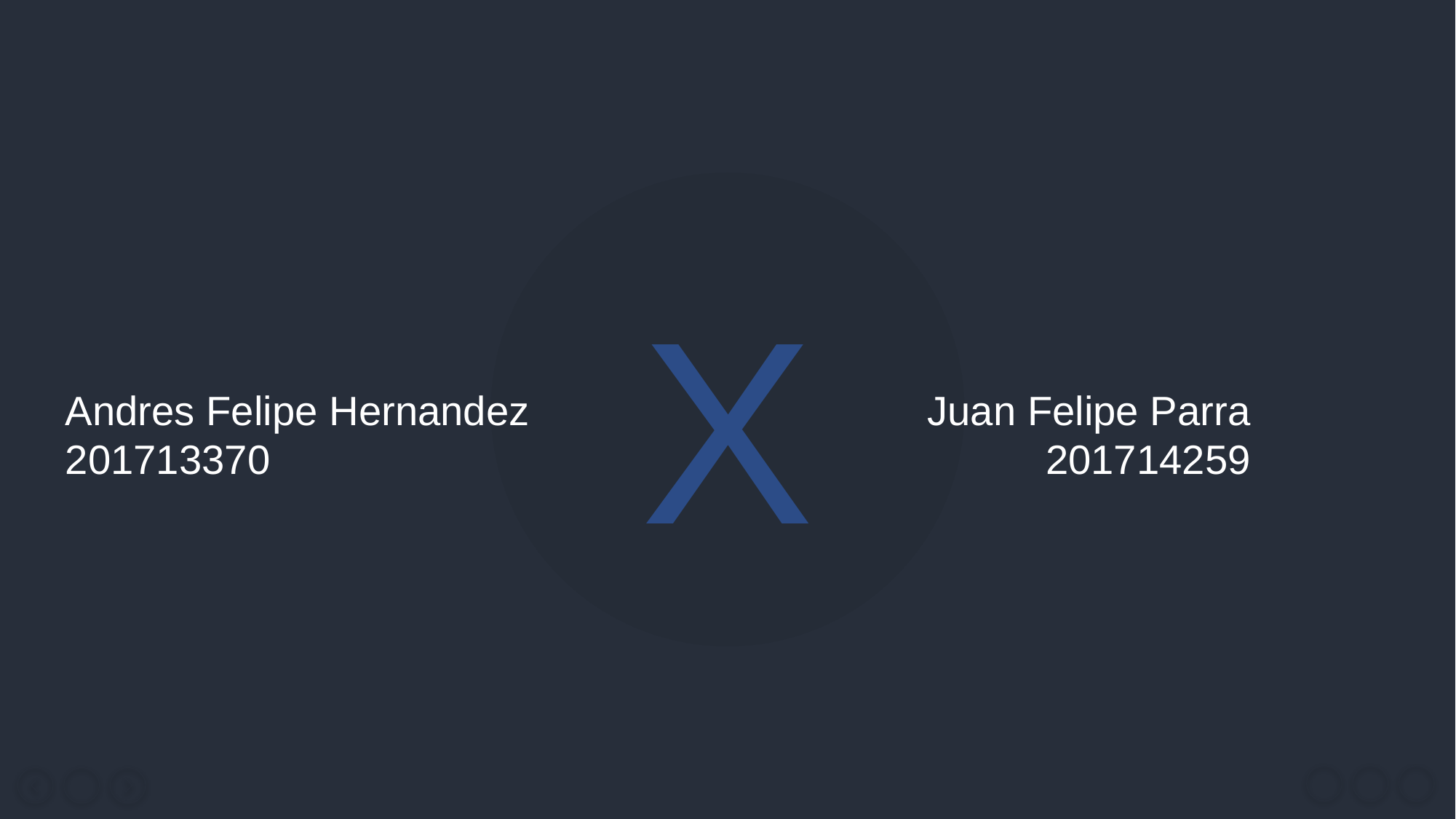

X

Andres Felipe Hernandez
201713370
Juan Felipe Parra
201714259